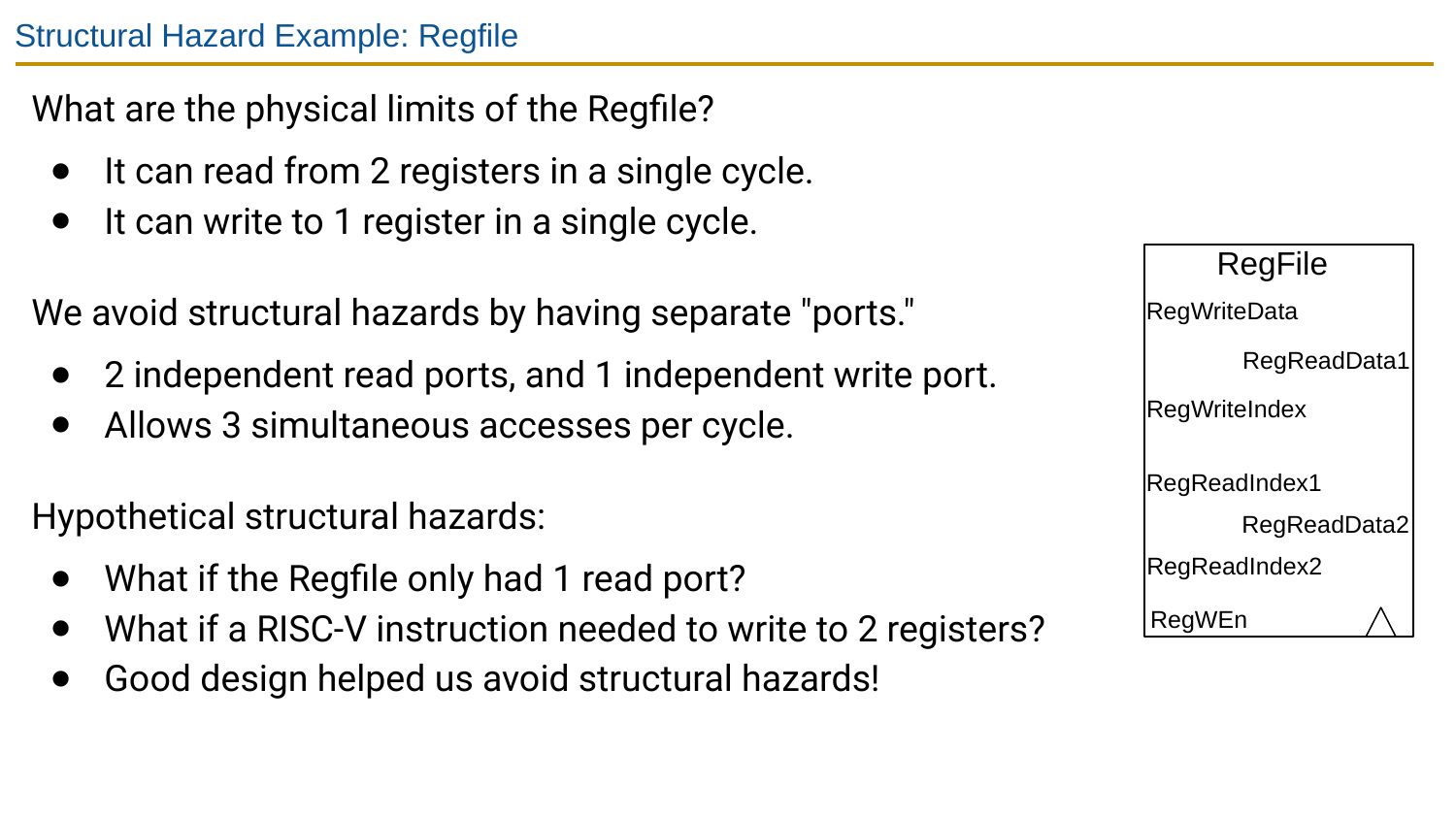

# Structural Hazard Example: Regfile
What are the physical limits of the Regfile?
It can read from 2 registers in a single cycle.
It can write to 1 register in a single cycle.

We avoid structural hazards by having separate "ports."
2 independent read ports, and 1 independent write port.
Allows 3 simultaneous accesses per cycle.

Hypothetical structural hazards:
What if the Regfile only had 1 read port?
What if a RISC-V instruction needed to write to 2 registers?
Good design helped us avoid structural hazards!
RegFile

RegWriteData
RegReadData1
RegWriteIndex
RegReadIndex1
RegReadData2
RegReadIndex2
RegWEn